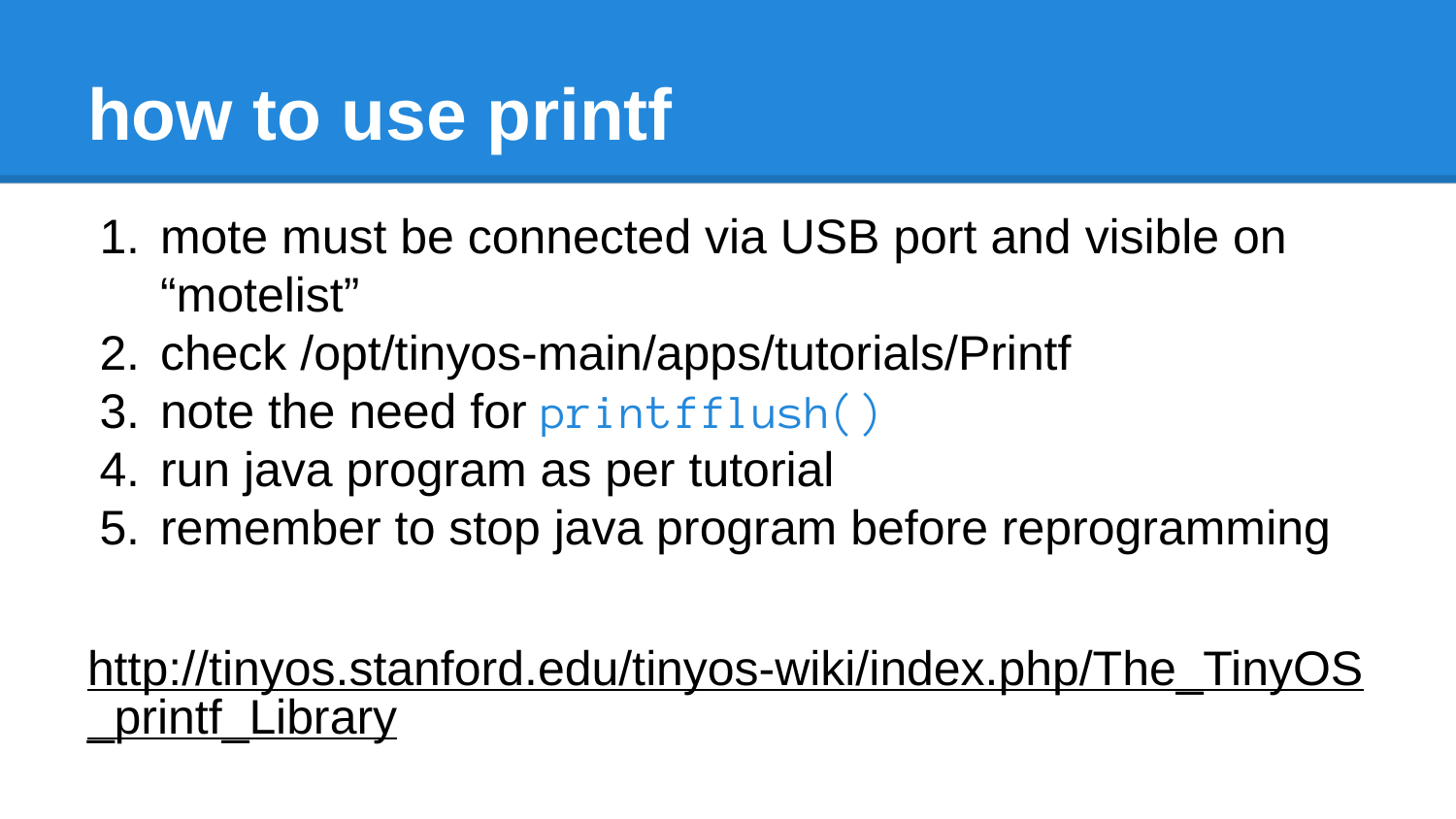

# how to use printf
mote must be connected via USB port and visible on “motelist”
check /opt/tinyos-main/apps/tutorials/Printf
note the need for printfflush()
run java program as per tutorial
remember to stop java program before reprogramming

http://tinyos.stanford.edu/tinyos-wiki/index.php/The_TinyOS_printf_Library